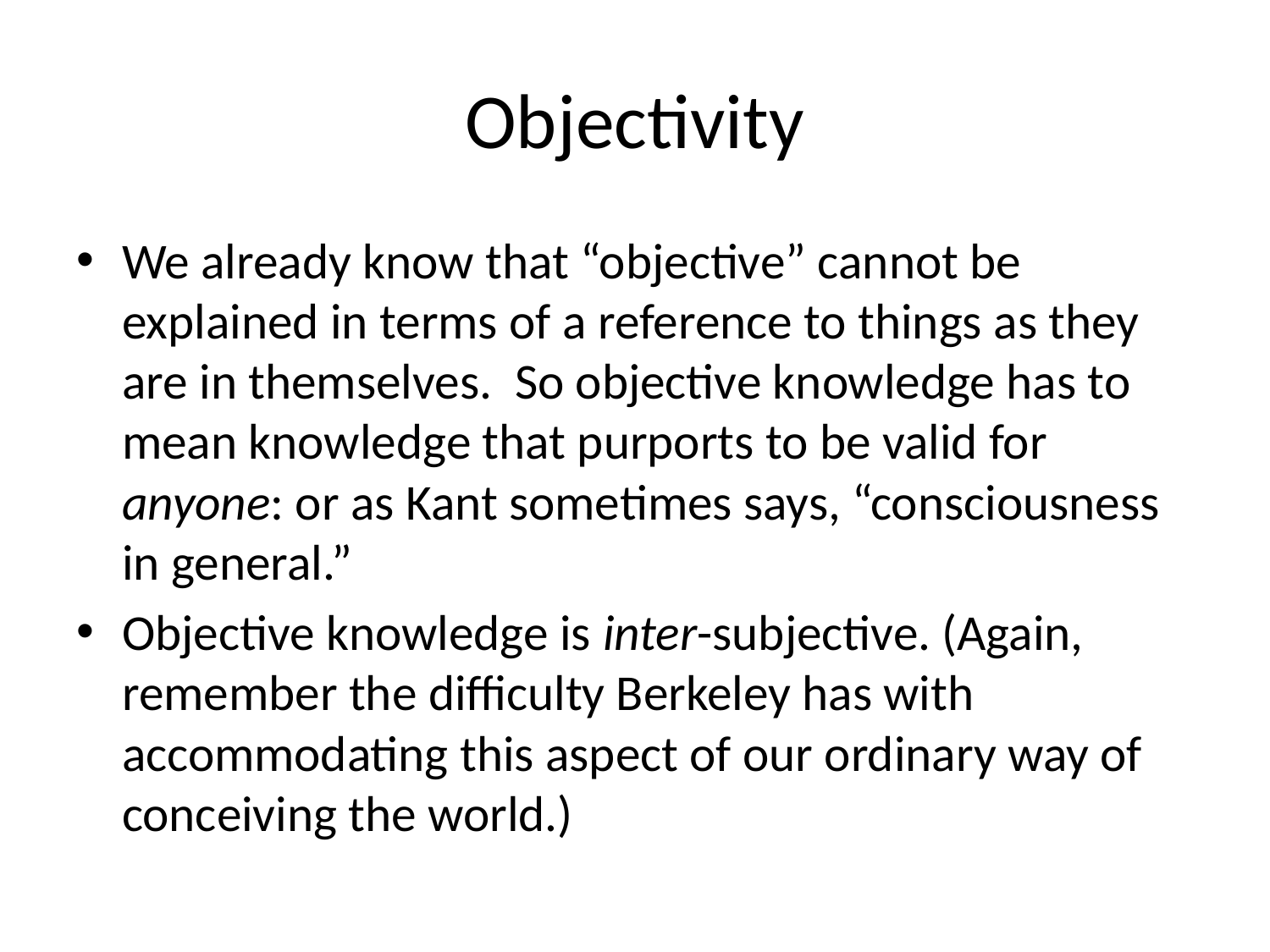

# Objectivity
We already know that “objective” cannot be explained in terms of a reference to things as they are in themselves.  So objective knowledge has to mean knowledge that purports to be valid for anyone: or as Kant sometimes says, “consciousness in general.”
Objective knowledge is inter-subjective. (Again, remember the difficulty Berkeley has with accommodating this aspect of our ordinary way of conceiving the world.)